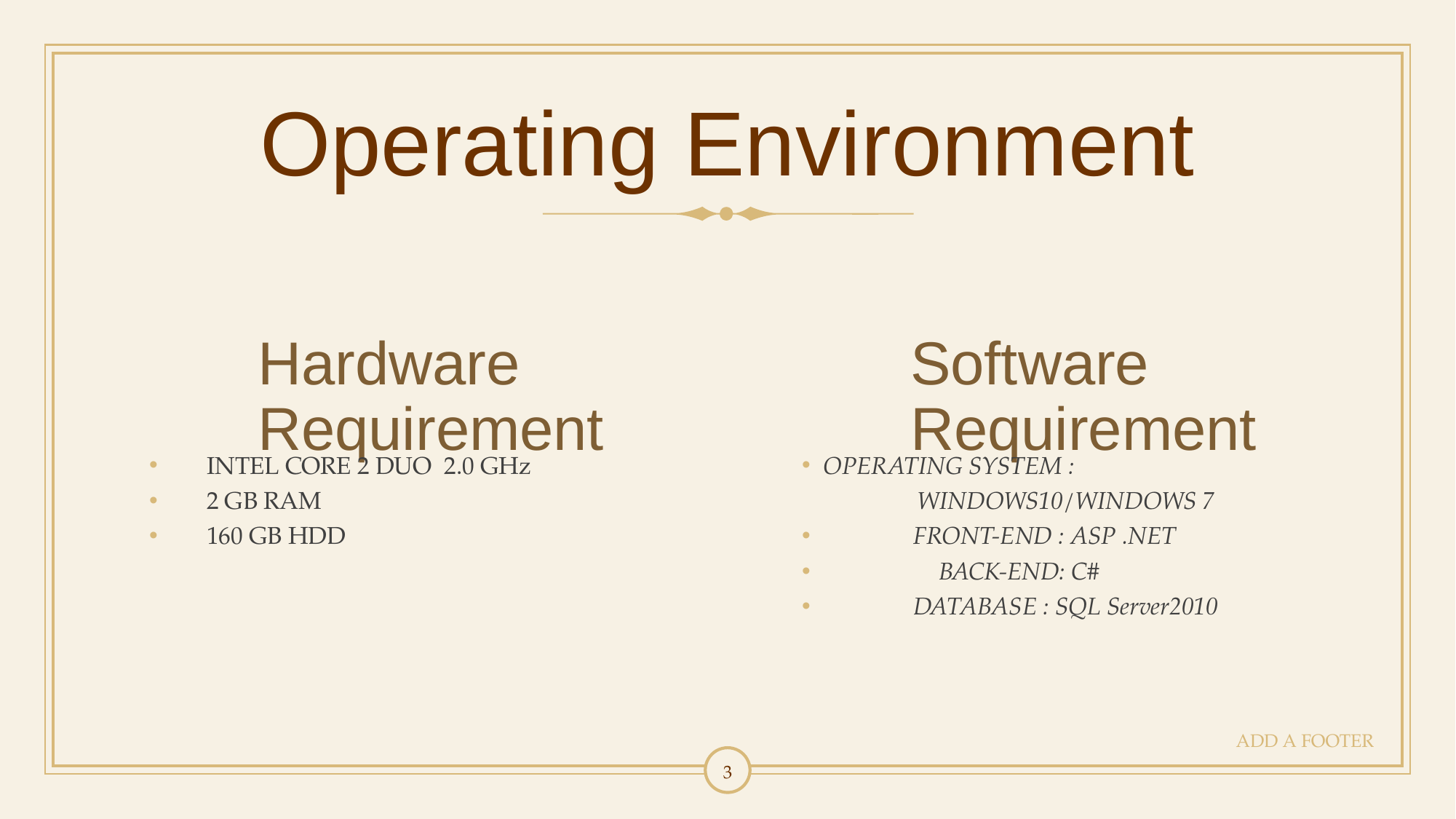

# Operating Environment
Hardware Requirement
Software Requirement

      INTEL CORE 2 DUO  2.0 GHz
      2 GB RAM
      160 GB HDD

OPERATING SYSTEM :
	 WINDOWS10/WINDOWS 7
               FRONT-END : ASP .NET
	 BACK-END: C#
               DATABASE : SQL Server2010
ADD A FOOTER
3